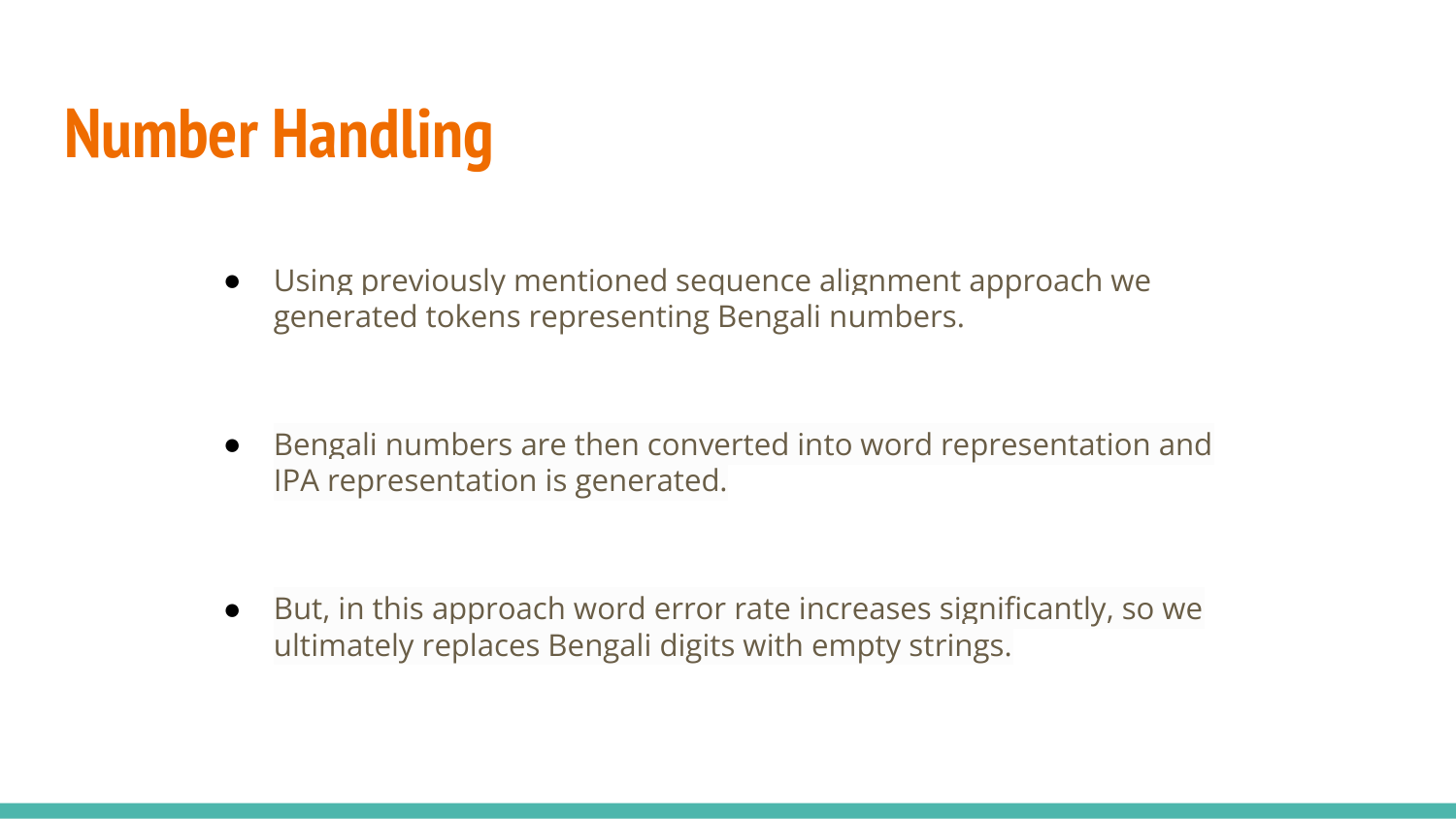

# Number Handling
Using previously mentioned sequence alignment approach we generated tokens representing Bengali numbers.
Bengali numbers are then converted into word representation and IPA representation is generated.
But, in this approach word error rate increases significantly, so we ultimately replaces Bengali digits with empty strings.